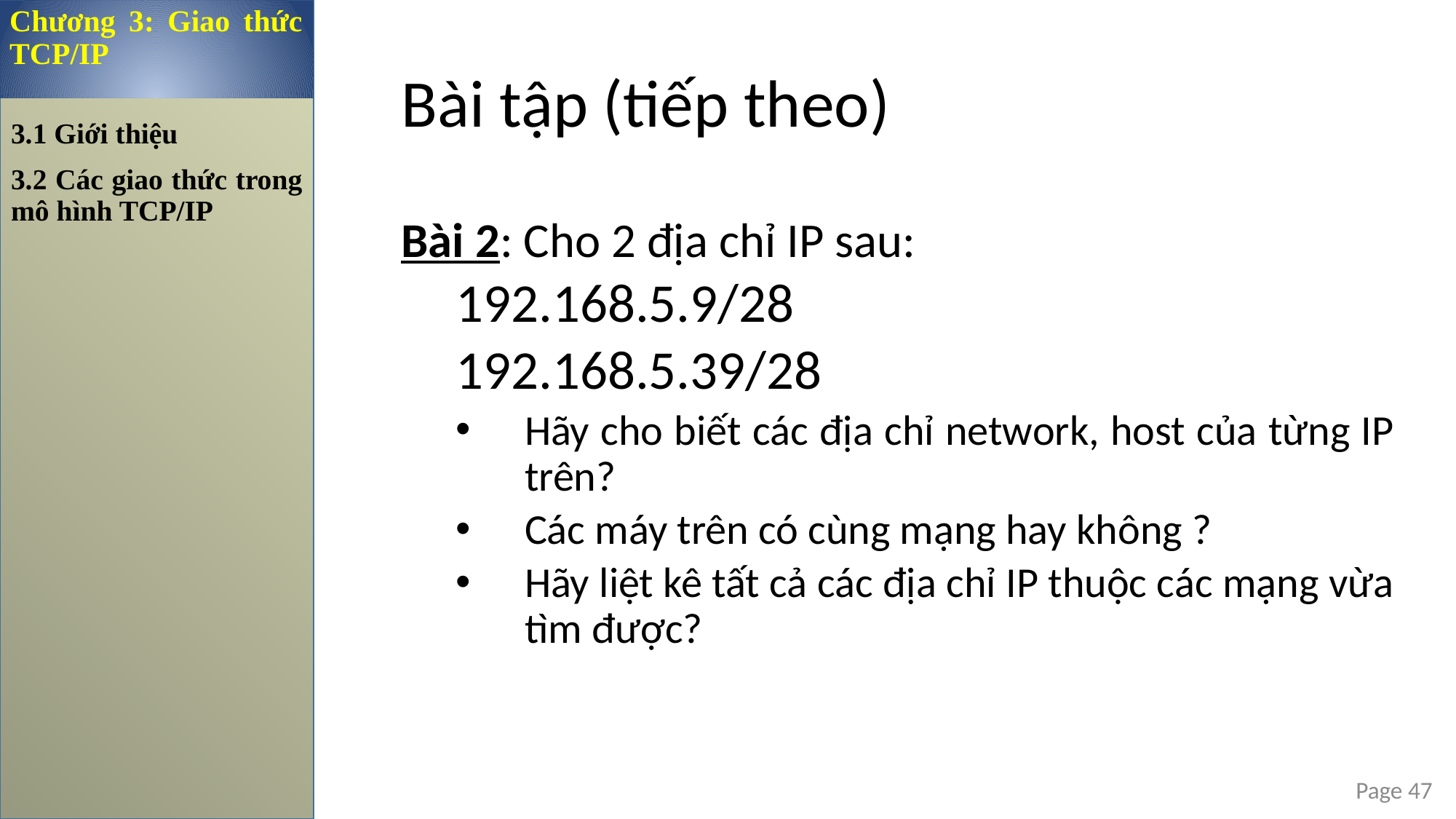

Chương 3: Giao thức TCP/IP
Bài tập (tiếp theo)
3.1 Giới thiệu
3.2 Các giao thức trong mô hình TCP/IP
Bài 2: Cho 2 địa chỉ IP sau:
192.168.5.9/28
192.168.5.39/28
Hãy cho biết các địa chỉ network, host của từng IP trên?
Các máy trên có cùng mạng hay không ?
Hãy liệt kê tất cả các địa chỉ IP thuộc các mạng vừa tìm được?
Page 47